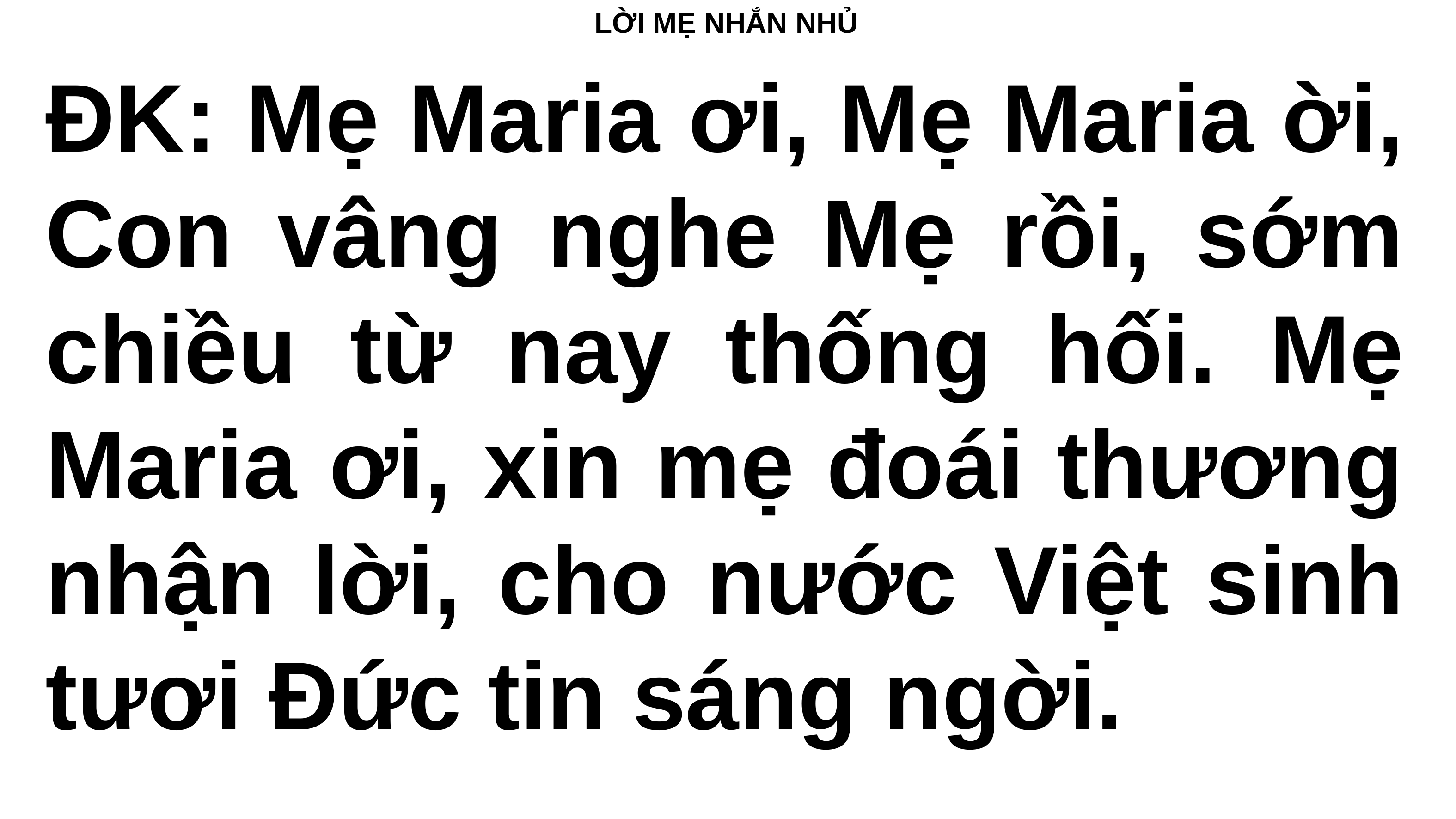

# LỜI MẸ NHẮN NHỦ
ĐK: Mẹ Maria ơi, Mẹ Maria ời, Con vâng nghe Mẹ rồi, sớm chiều từ nay thống hối. Mẹ Maria ơi, xin mẹ đoái thương nhận lời, cho nước Việt sinh tươi Đức tin sáng ngời.